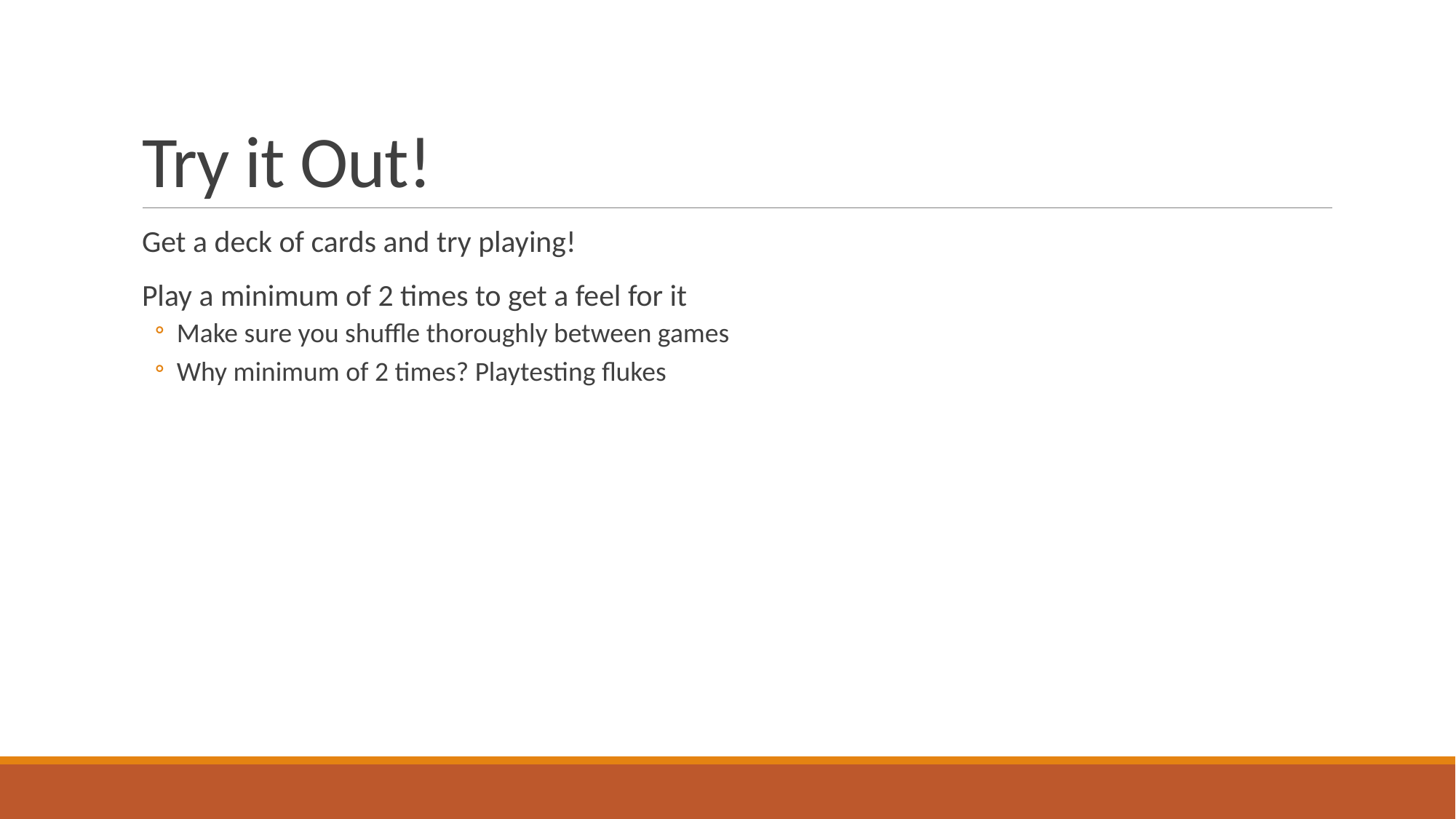

# Try it Out!
Get a deck of cards and try playing!
Play a minimum of 2 times to get a feel for it
Make sure you shuffle thoroughly between games
Why minimum of 2 times? Playtesting flukes